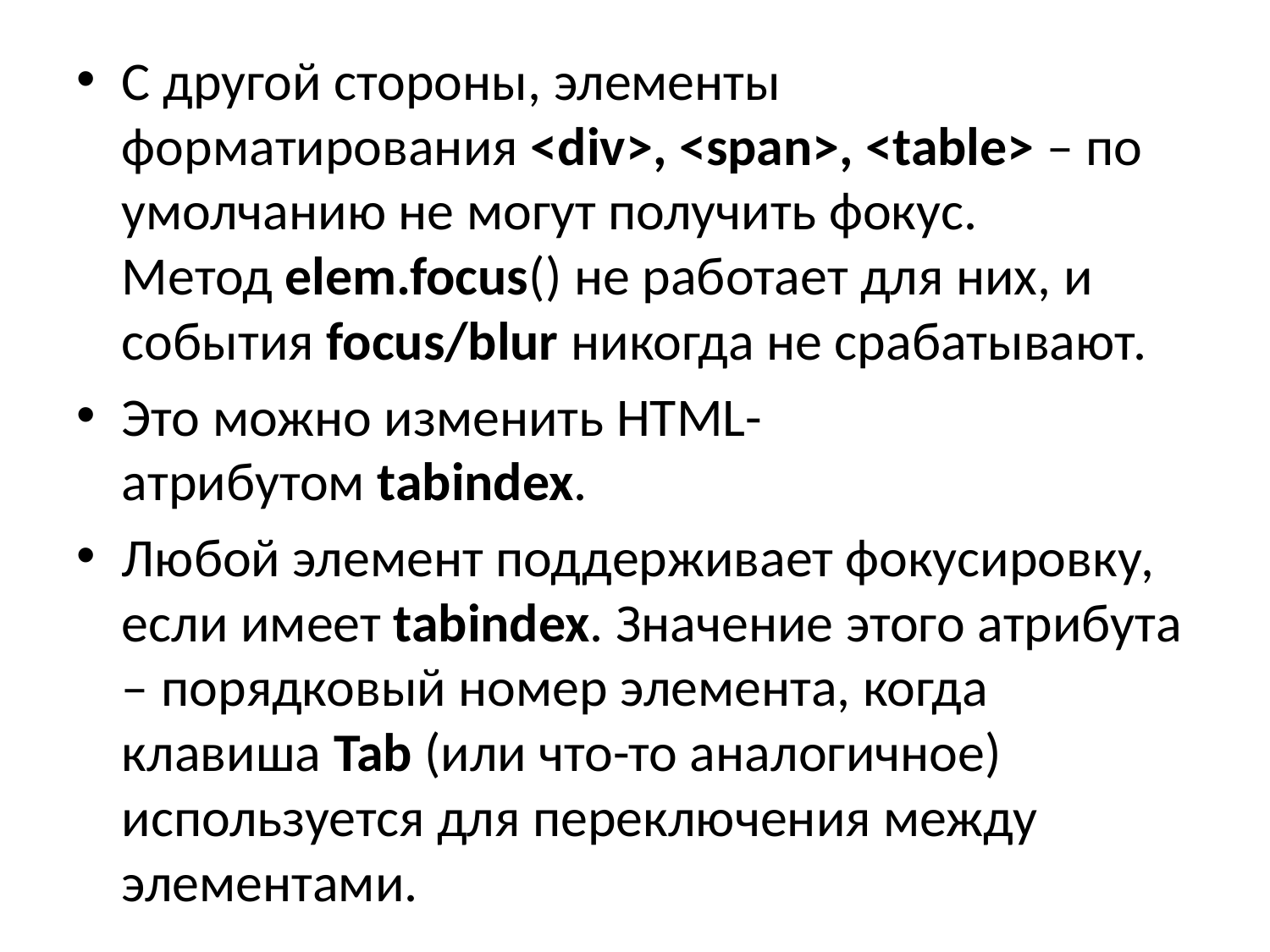

С другой стороны, элементы форматирования <div>, <span>, <table> – по умолчанию не могут получить фокус. Метод elem.focus() не работает для них, и события focus/blur никогда не срабатывают.
Это можно изменить HTML-атрибутом tabindex.
Любой элемент поддерживает фокусировку, если имеет tabindex. Значение этого атрибута – порядковый номер элемента, когда клавиша Tab (или что-то аналогичное) используется для переключения между элементами.